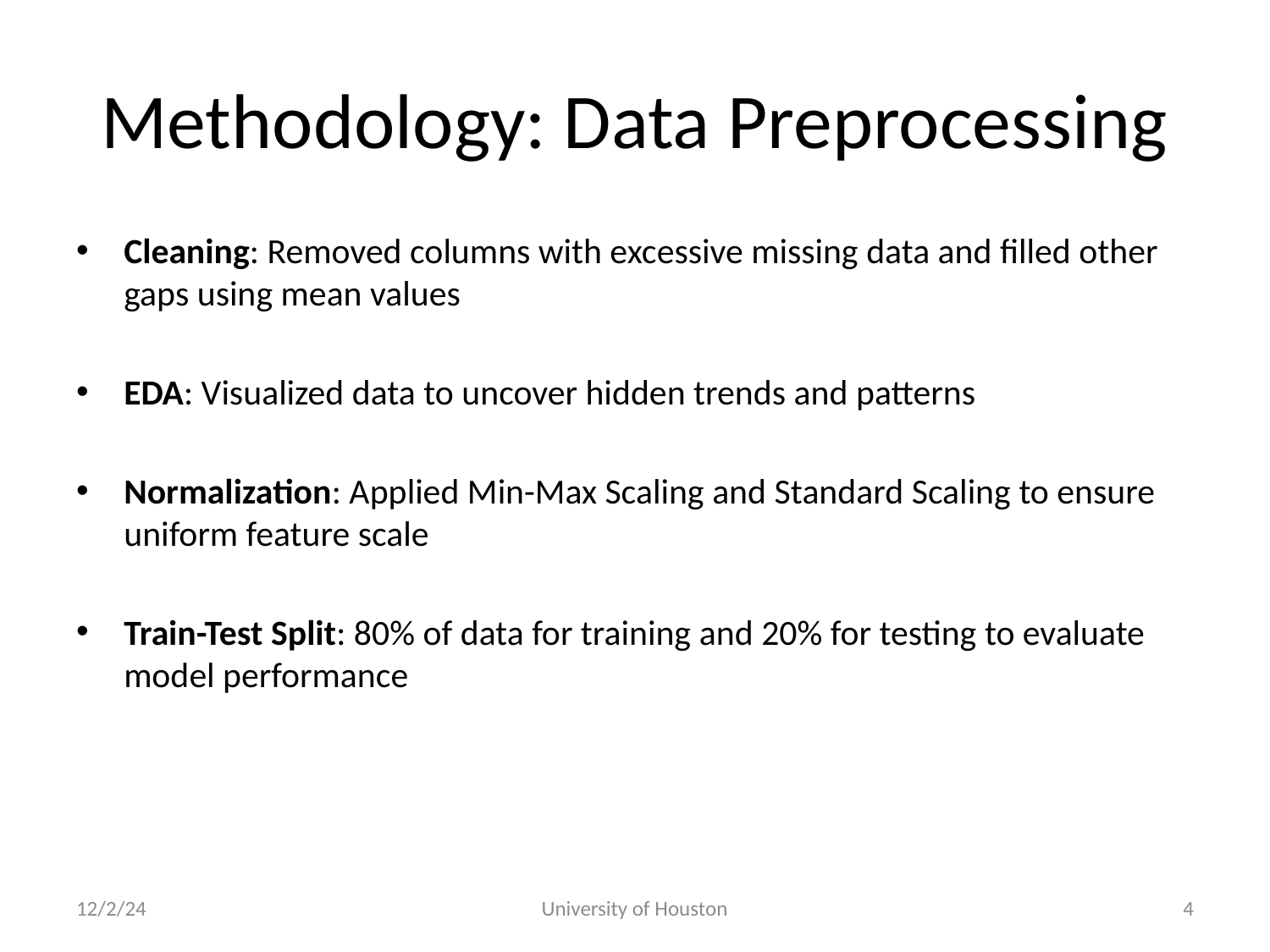

# Methodology: Data Preprocessing
Cleaning: Removed columns with excessive missing data and filled other gaps using mean values

EDA: Visualized data to uncover hidden trends and patterns

Normalization: Applied Min-Max Scaling and Standard Scaling to ensure uniform feature scale

Train-Test Split: 80% of data for training and 20% for testing to evaluate model performance
12/2/24
University of Houston
4